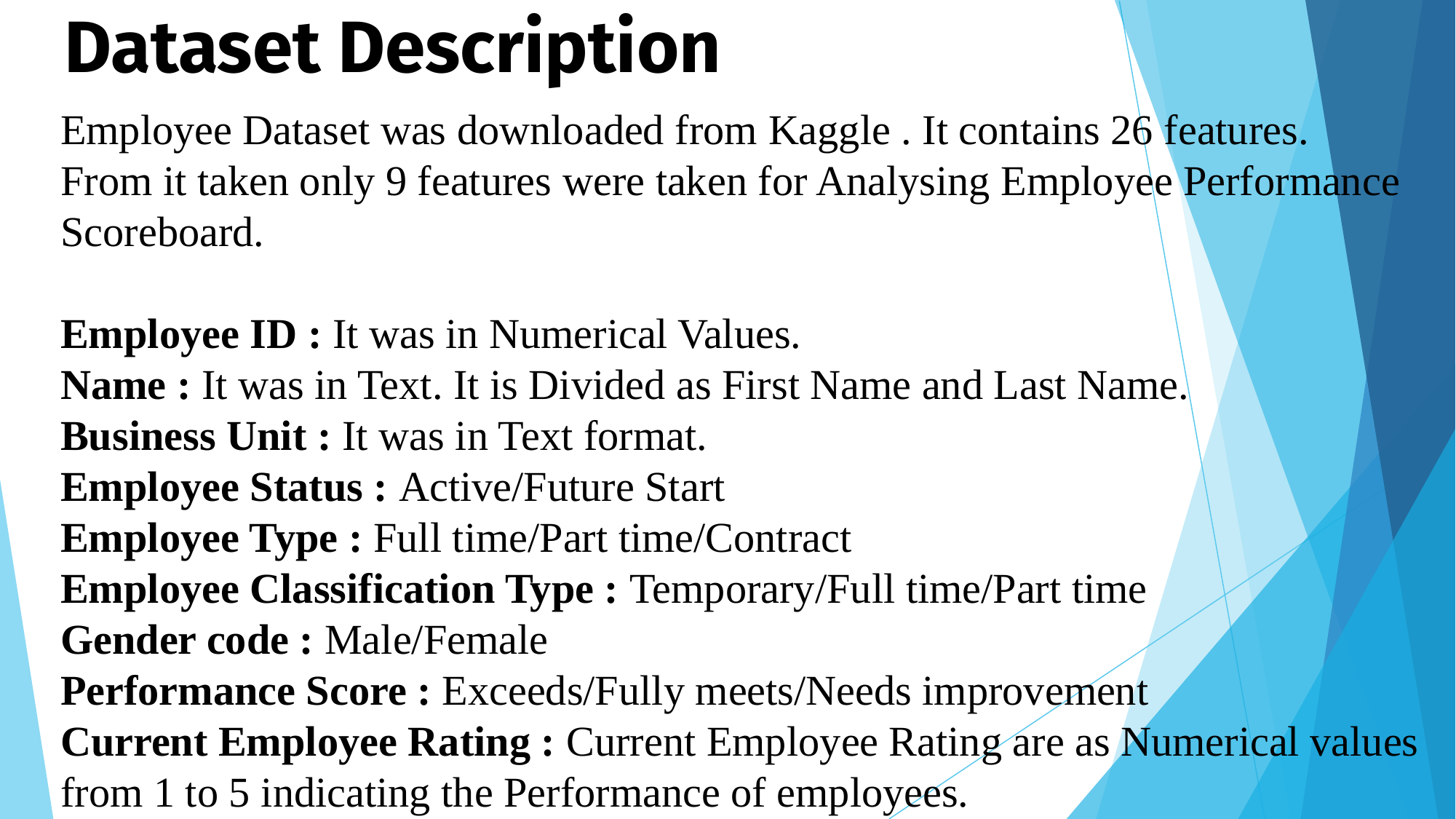

# Dataset Description
Employee Dataset was downloaded from Kaggle . It contains 26 features.
From it taken only 9 features were taken for Analysing Employee Performance Scoreboard.
Employee ID : It was in Numerical Values.
Name : It was in Text. It is Divided as First Name and Last Name.
Business Unit : It was in Text format.
Employee Status : Active/Future Start
Employee Type : Full time/Part time/Contract
Employee Classification Type : Temporary/Full time/Part time
Gender code : Male/Female
Performance Score : Exceeds/Fully meets/Needs improvement
Current Employee Rating : Current Employee Rating are as Numerical values from 1 to 5 indicating the Performance of employees.